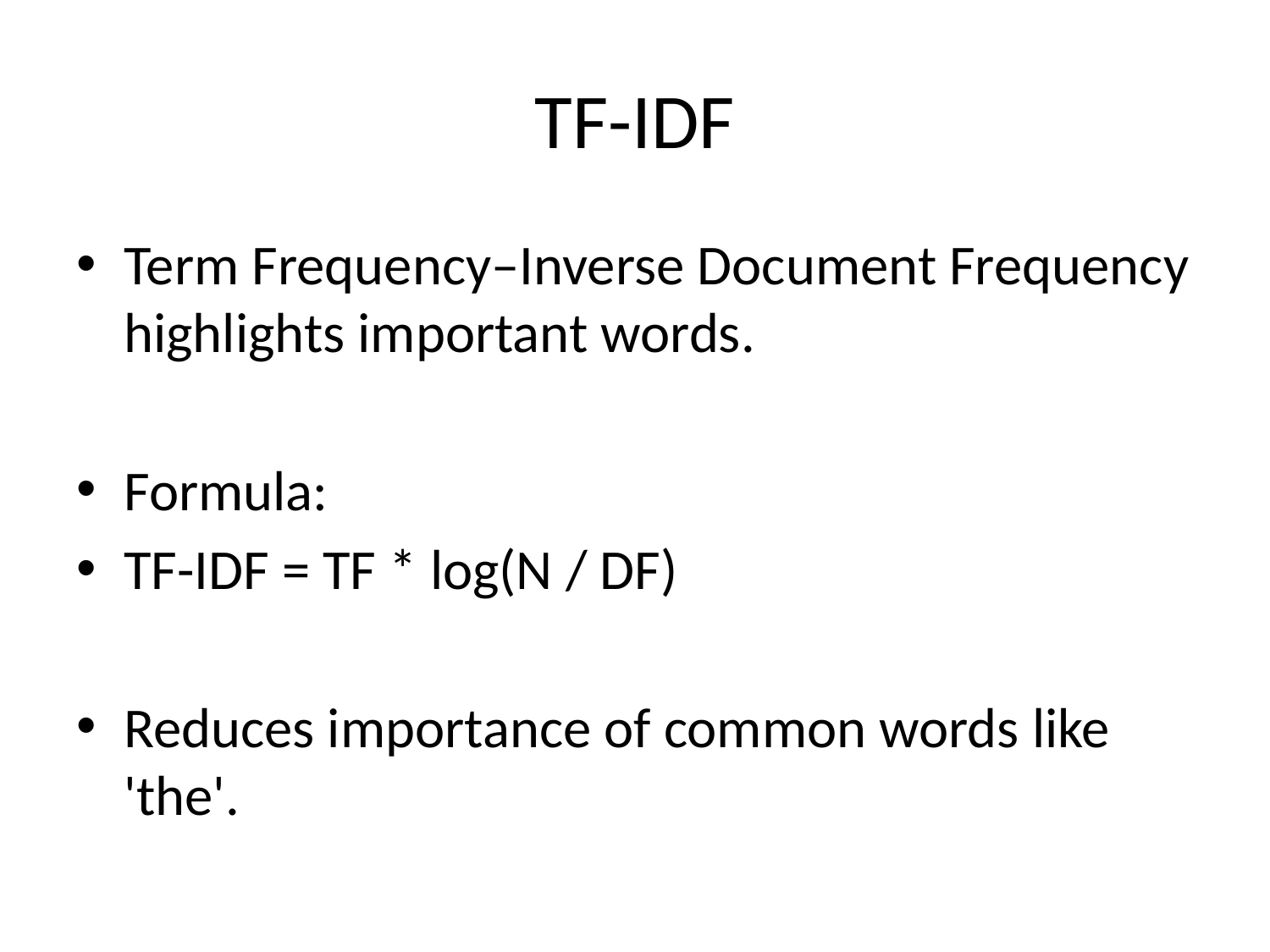

# TF-IDF
Term Frequency–Inverse Document Frequency highlights important words.

Formula:
TF-IDF = TF * log(N / DF)

Reduces importance of common words like 'the'.